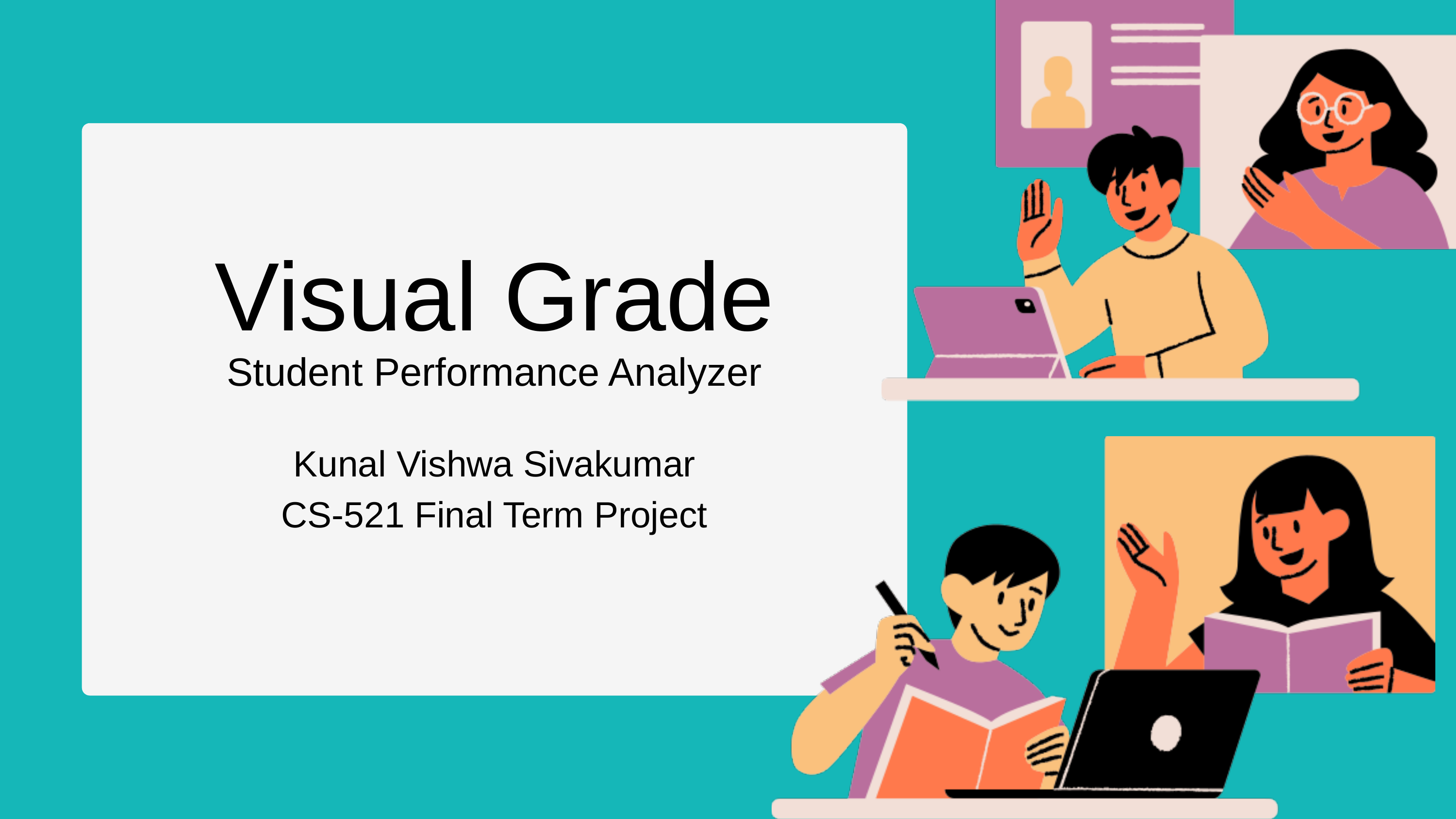

Visual Grade
Student Performance Analyzer
Kunal Vishwa Sivakumar
CS-521 Final Term Project